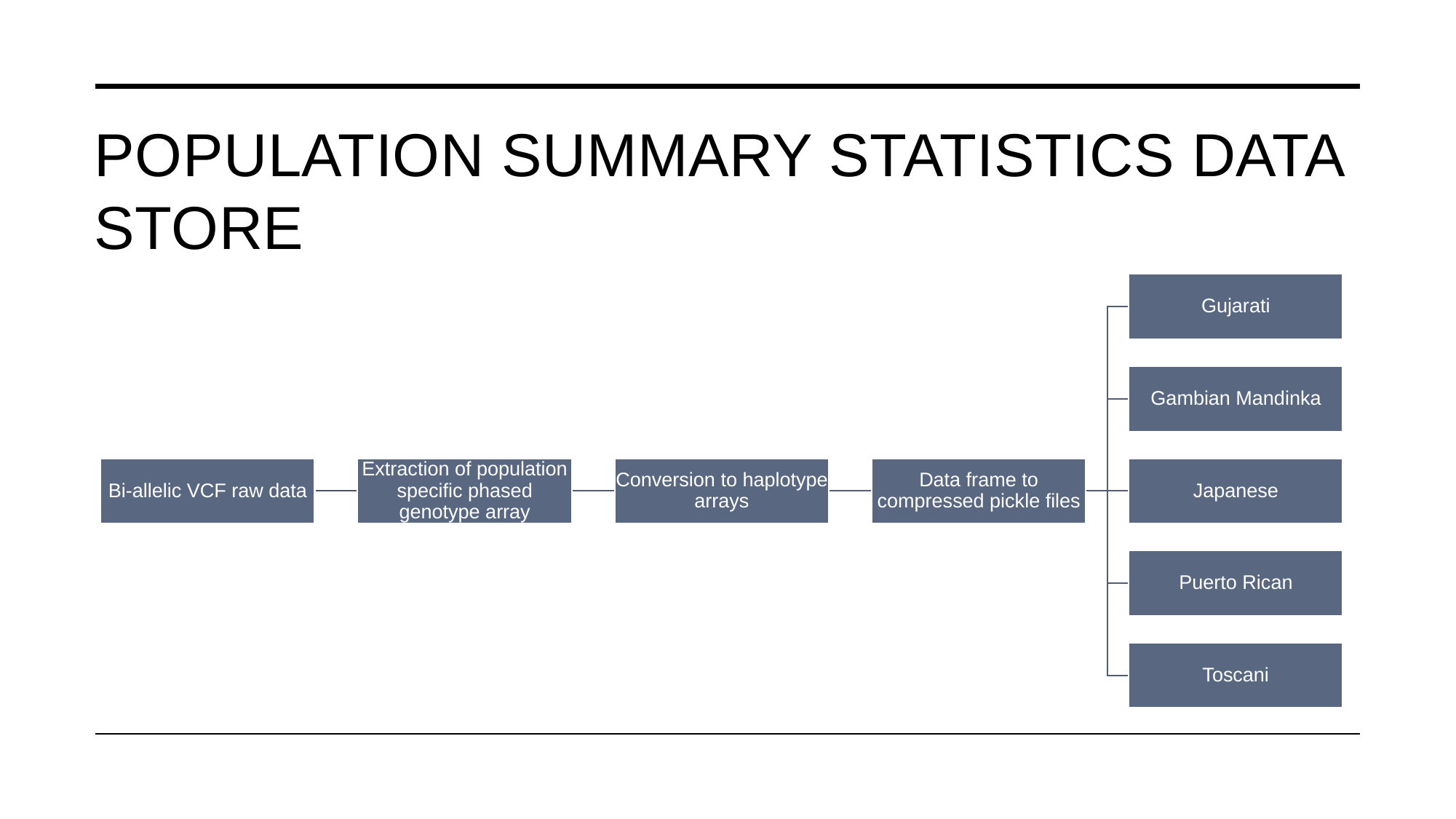

# Population Summary Statistics Data Store​
Bi-allelic VCF raw data​
Extraction of population specific phased genotype array​
Conversion to haplotype arrays​
Data frame to compressed pickle files​
Gujarati​
Gambian Mandinka​
Japanese​
Puerto Rican​
Toscani